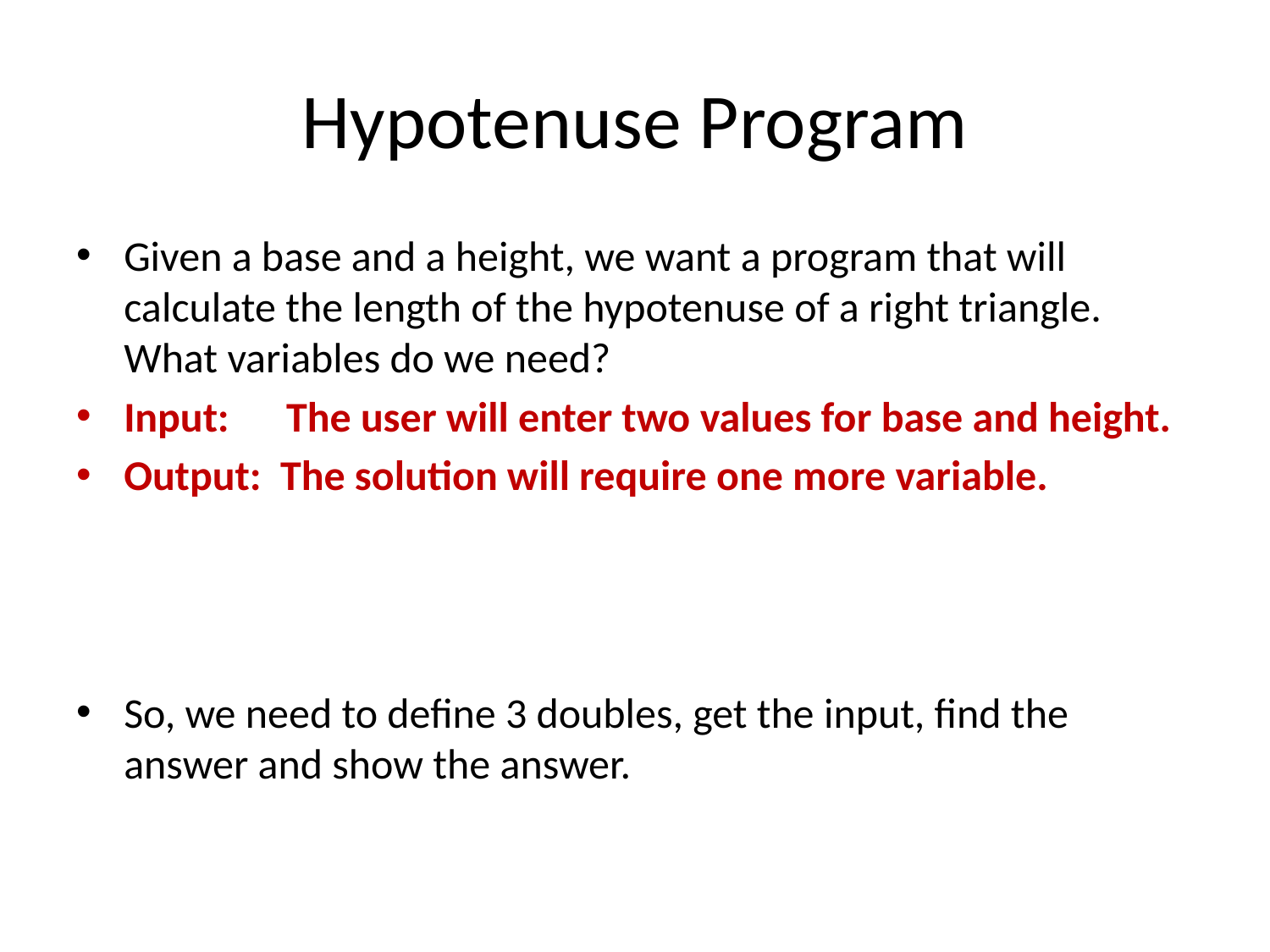

# Hypotenuse Program
Given a base and a height, we want a program that will calculate the length of the hypotenuse of a right triangle.  What variables do we need?
Input:      The user will enter two values for base and height.
Output:  The solution will require one more variable.

So, we need to define 3 doubles, get the input, find the answer and show the answer.